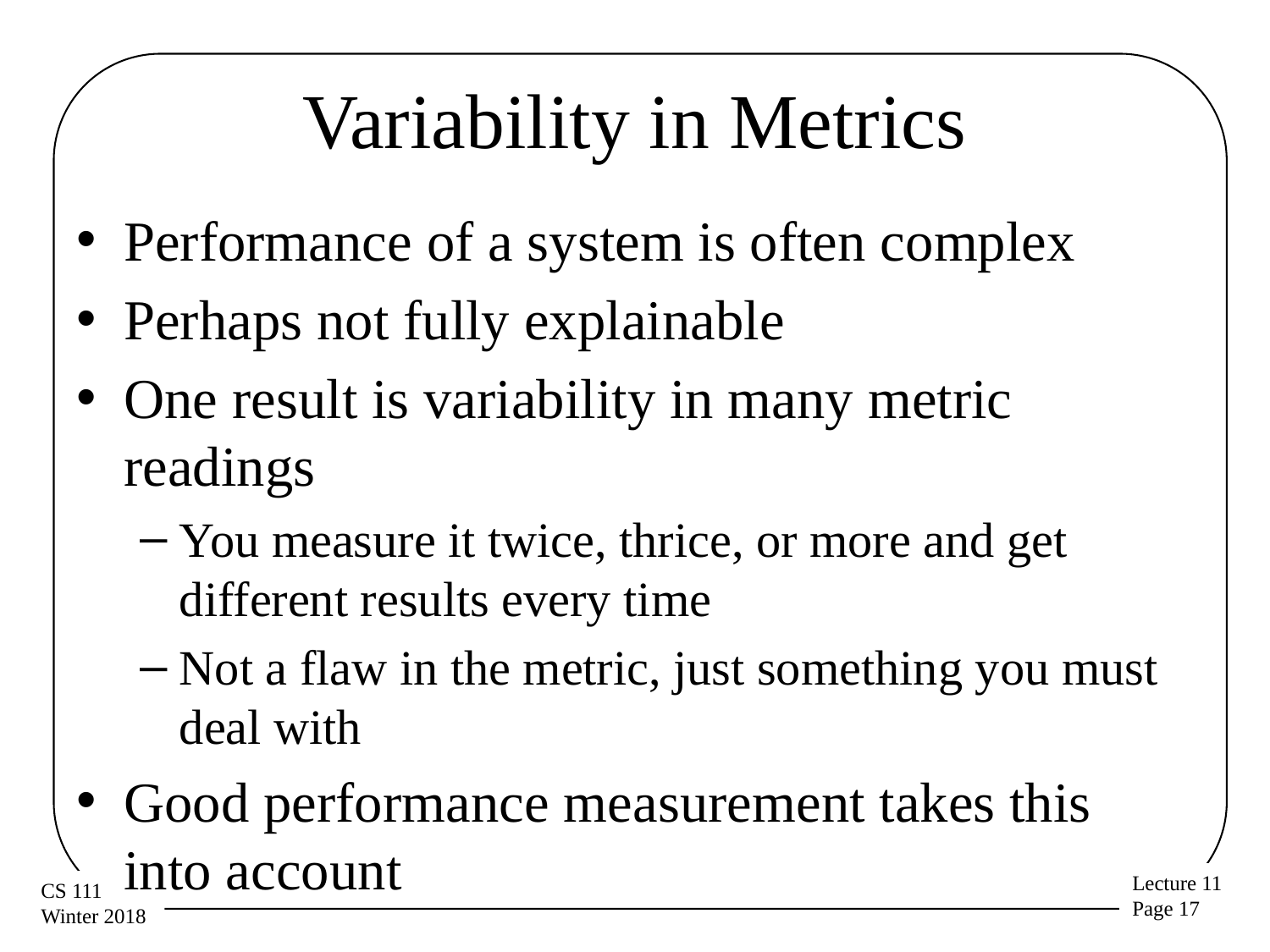

# Variability in Metrics
Performance of a system is often complex
Perhaps not fully explainable
One result is variability in many metric readings
You measure it twice, thrice, or more and get different results every time
Not a flaw in the metric, just something you must deal with
Good performance measurement takes this into account